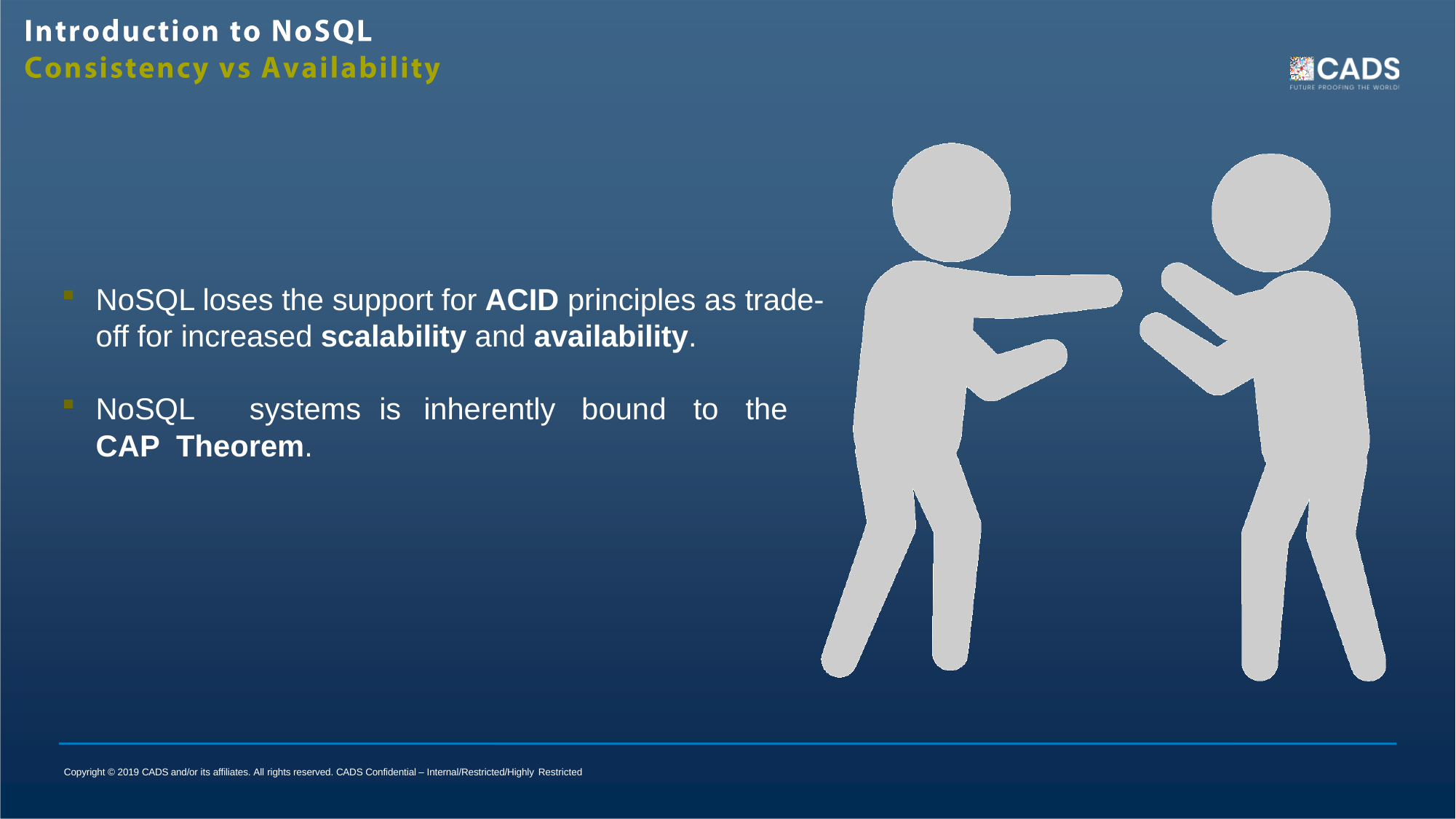

NoSQL loses the support for ACID principles as trade-  off for increased scalability and availability.
NoSQL	systems	is	inherently	bound	to	the	CAP  Theorem.

Copyright © 2019 CADS and/or its affiliates. All rights reserved. CADS Confidential – Internal/Restricted/Highly Restricted